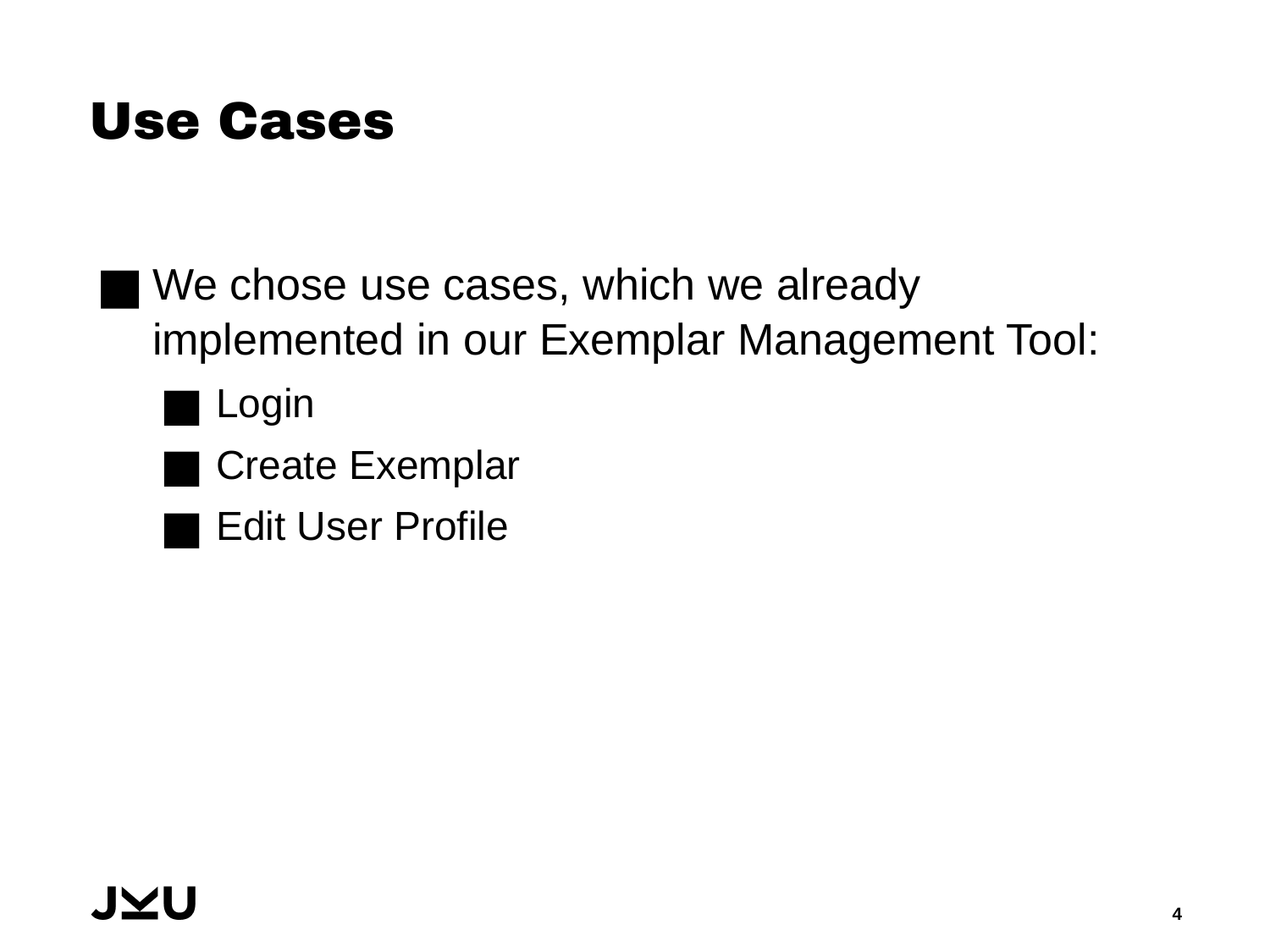

# Use Cases
We chose use cases, which we already implemented in our Exemplar Management Tool:
Login
Create Exemplar
Edit User Profile

4